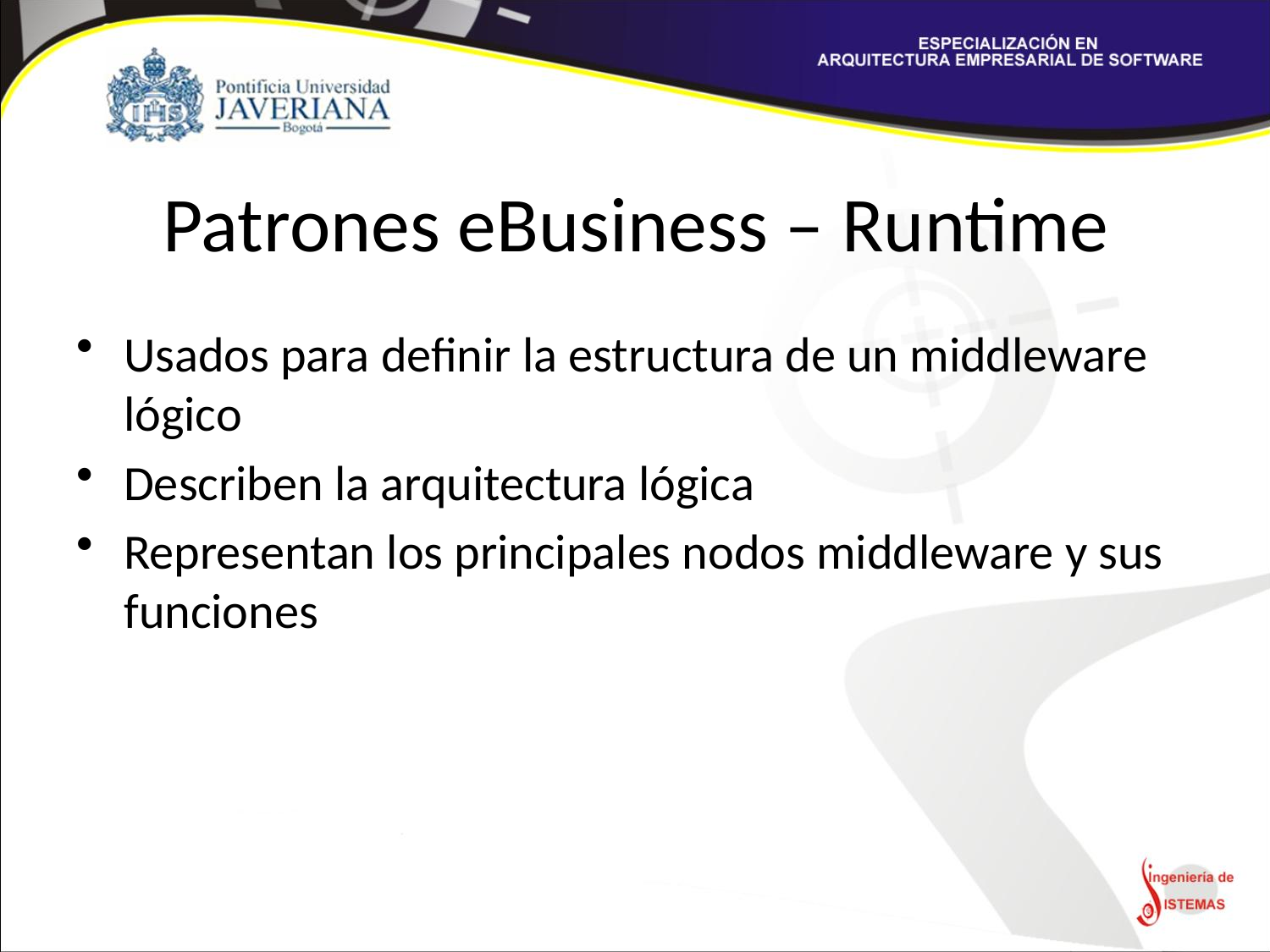

# Patrones eBusiness – Runtime
Usados para definir la estructura de un middleware lógico
Describen la arquitectura lógica
Representan los principales nodos middleware y sus funciones